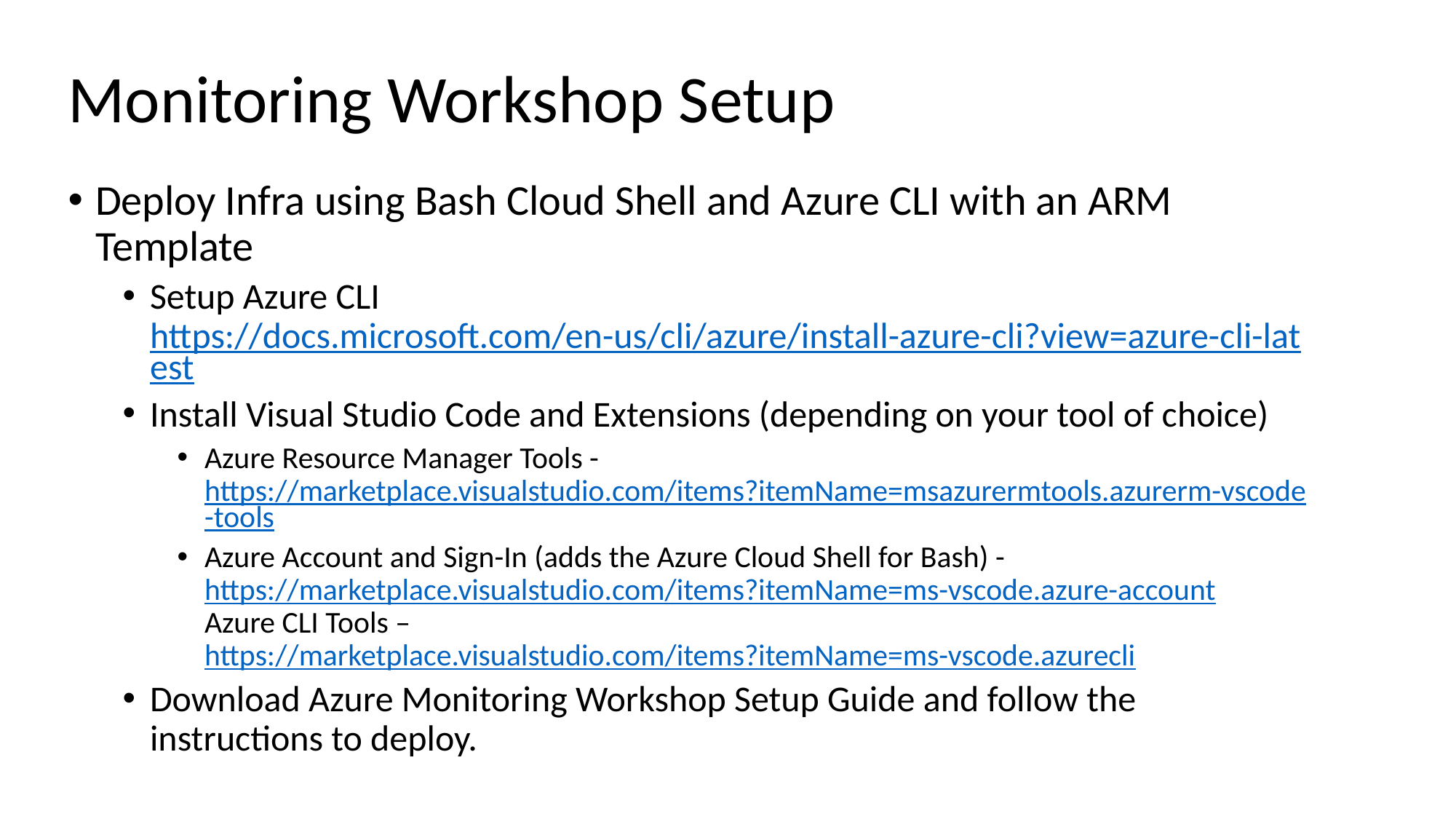

# Monitoring Workshop Setup
Deploy Infra using Bash Cloud Shell and Azure CLI with an ARM Template
Setup Azure CLI
https://docs.microsoft.com/en-us/cli/azure/install-azure-cli?view=azure-cli-latest
Install Visual Studio Code and Extensions (depending on your tool of choice)
Azure Resource Manager Tools - https://marketplace.visualstudio.com/items?itemName=msazurermtools.azurerm-vscode-tools
Azure Account and Sign-In (adds the Azure Cloud Shell for Bash) - https://marketplace.visualstudio.com/items?itemName=ms-vscode.azure-account
Azure CLI Tools –
https://marketplace.visualstudio.com/items?itemName=ms-vscode.azurecli
Download Azure Monitoring Workshop Setup Guide and follow the instructions to deploy.